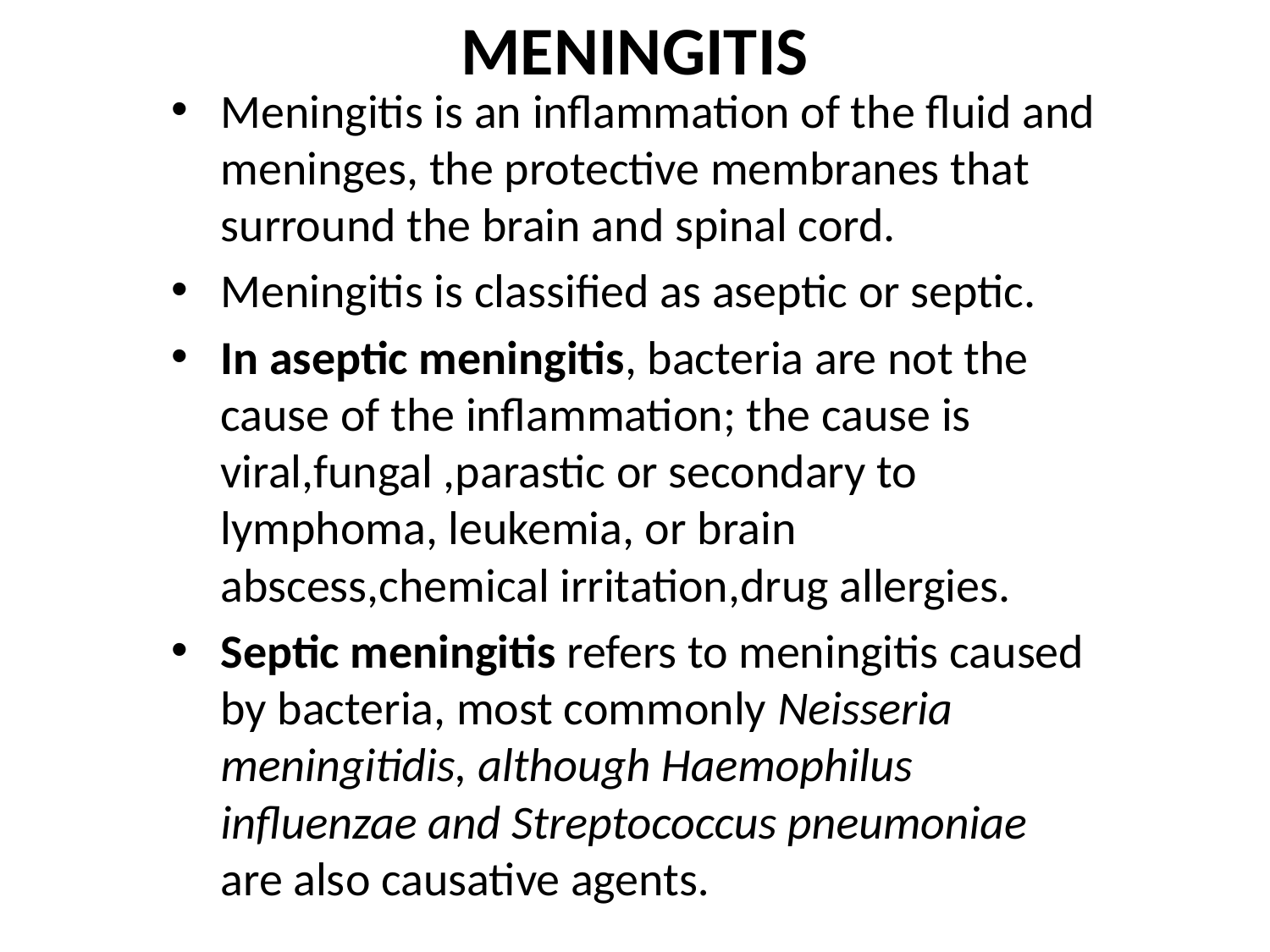

# MENINGITIS
Meningitis is an inflammation of the fluid and meninges, the protective membranes that surround the brain and spinal cord.
Meningitis is classified as aseptic or septic.
In aseptic meningitis, bacteria are not the cause of the inflammation; the cause is viral,fungal ,parastic or secondary to lymphoma, leukemia, or brain abscess,chemical irritation,drug allergies.
Septic meningitis refers to meningitis caused by bacteria, most commonly Neisseria meningitidis, although Haemophilus influenzae and Streptococcus pneumoniae are also causative agents.